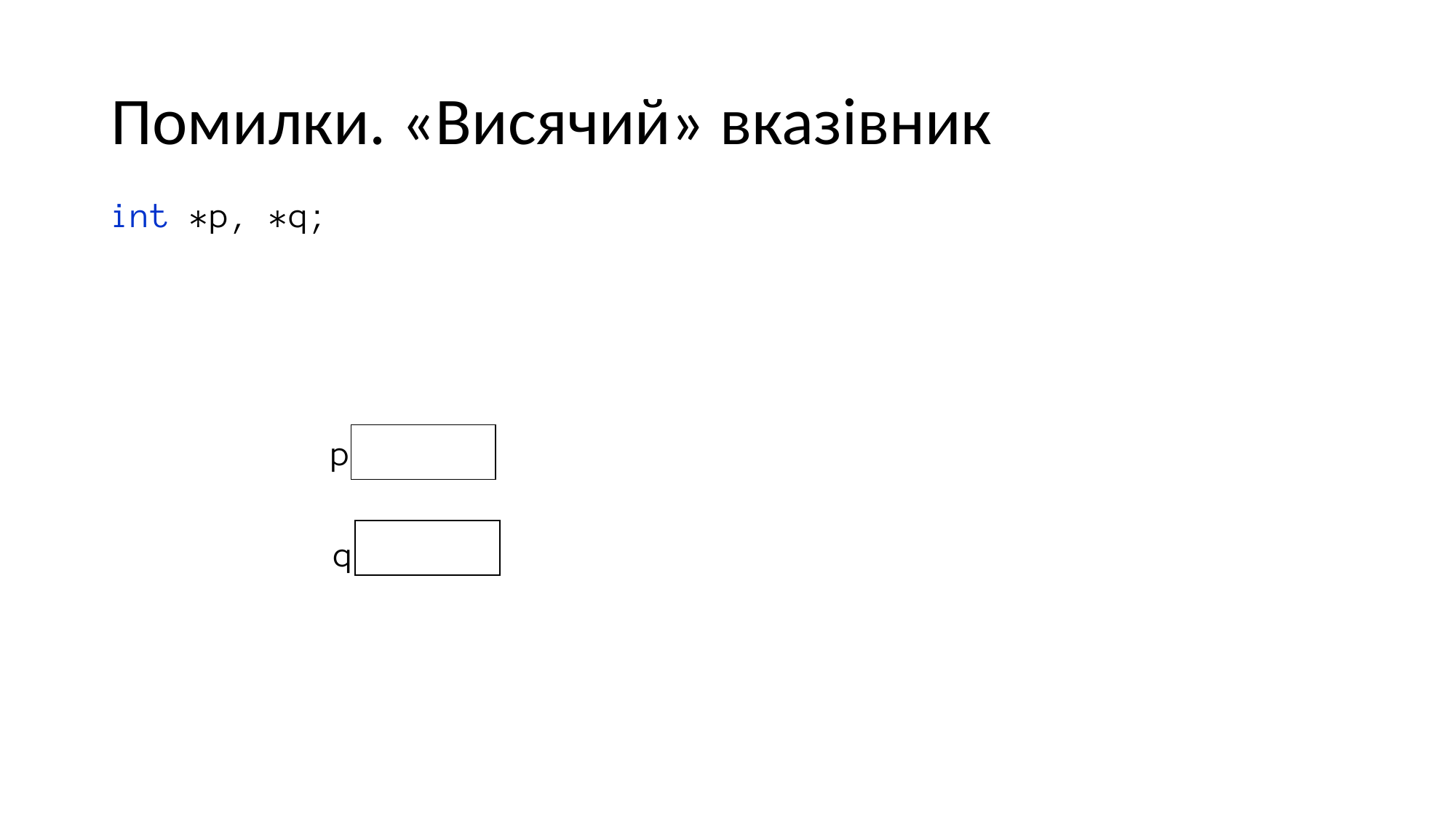

# Помилки. «Висячий» вказівник
int *p, *q;
p

q